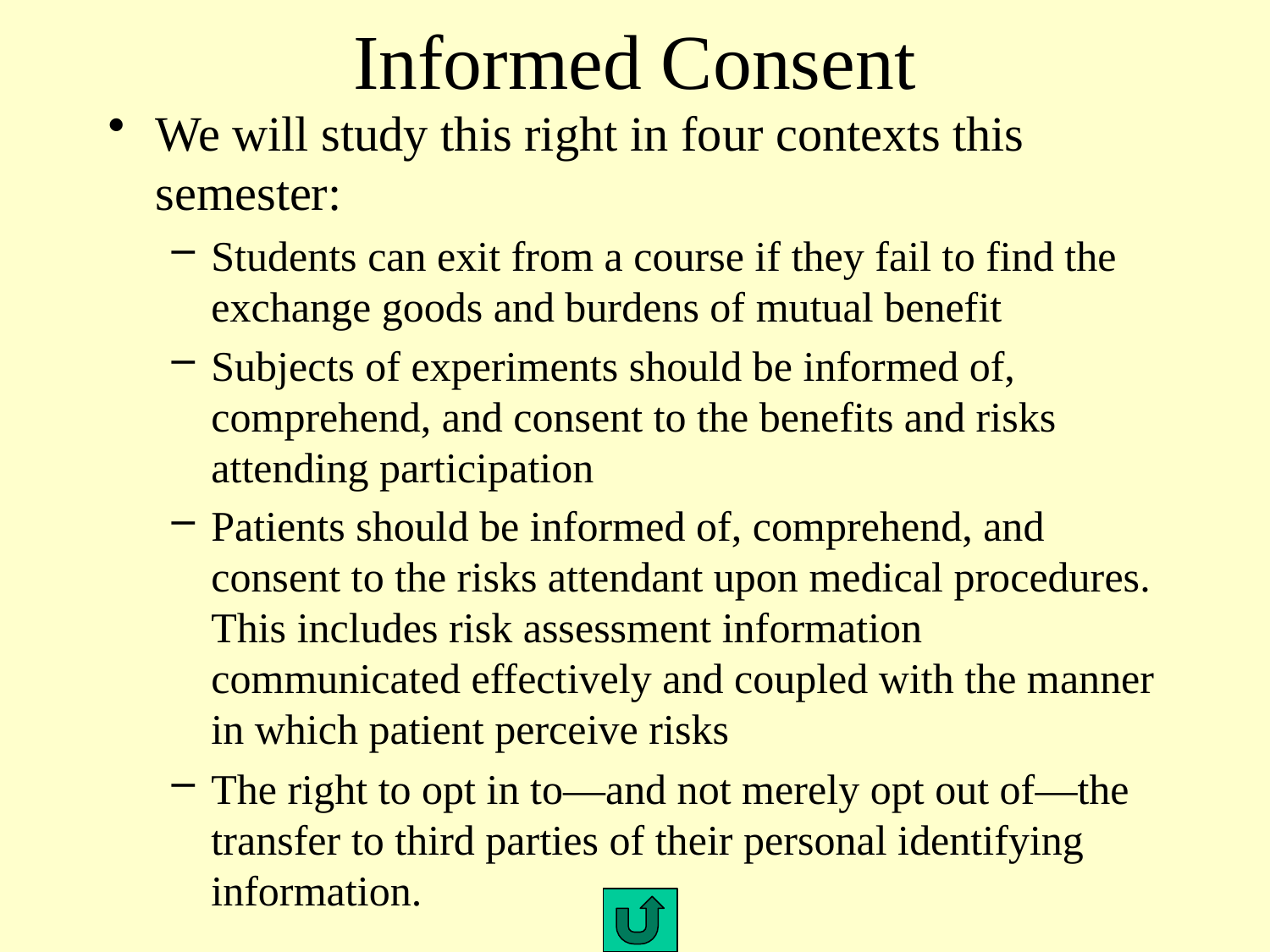

# Informed Consent
We will study this right in four contexts this semester:
Students can exit from a course if they fail to find the exchange goods and burdens of mutual benefit
Subjects of experiments should be informed of, comprehend, and consent to the benefits and risks attending participation
Patients should be informed of, comprehend, and consent to the risks attendant upon medical procedures.  This includes risk assessment information communicated effectively and coupled with the manner in which patient perceive risks
The right to opt in to—and not merely opt out of—the transfer to third parties of their personal identifying information.